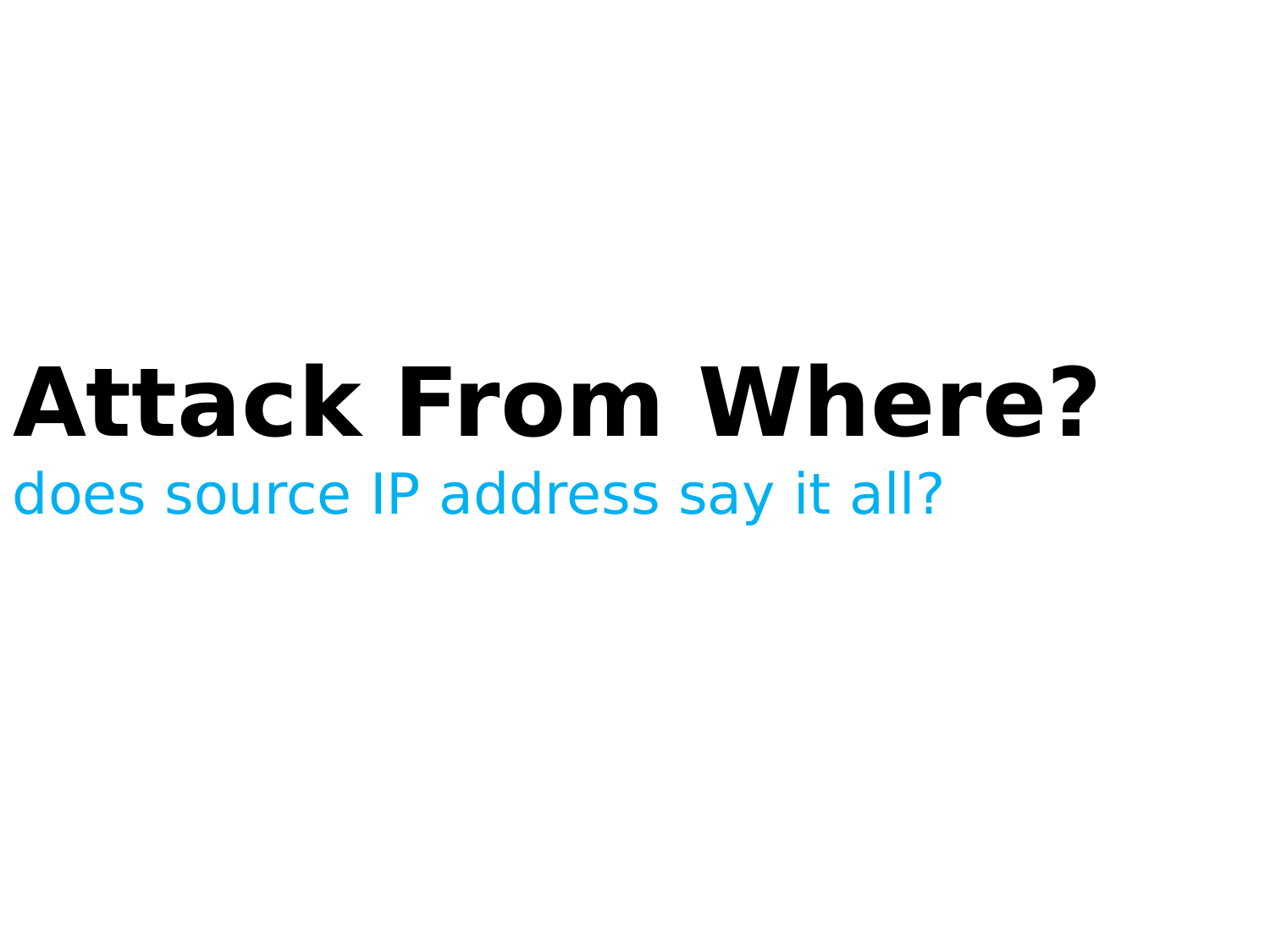

# Attack From Where?
does source IP address say it all?